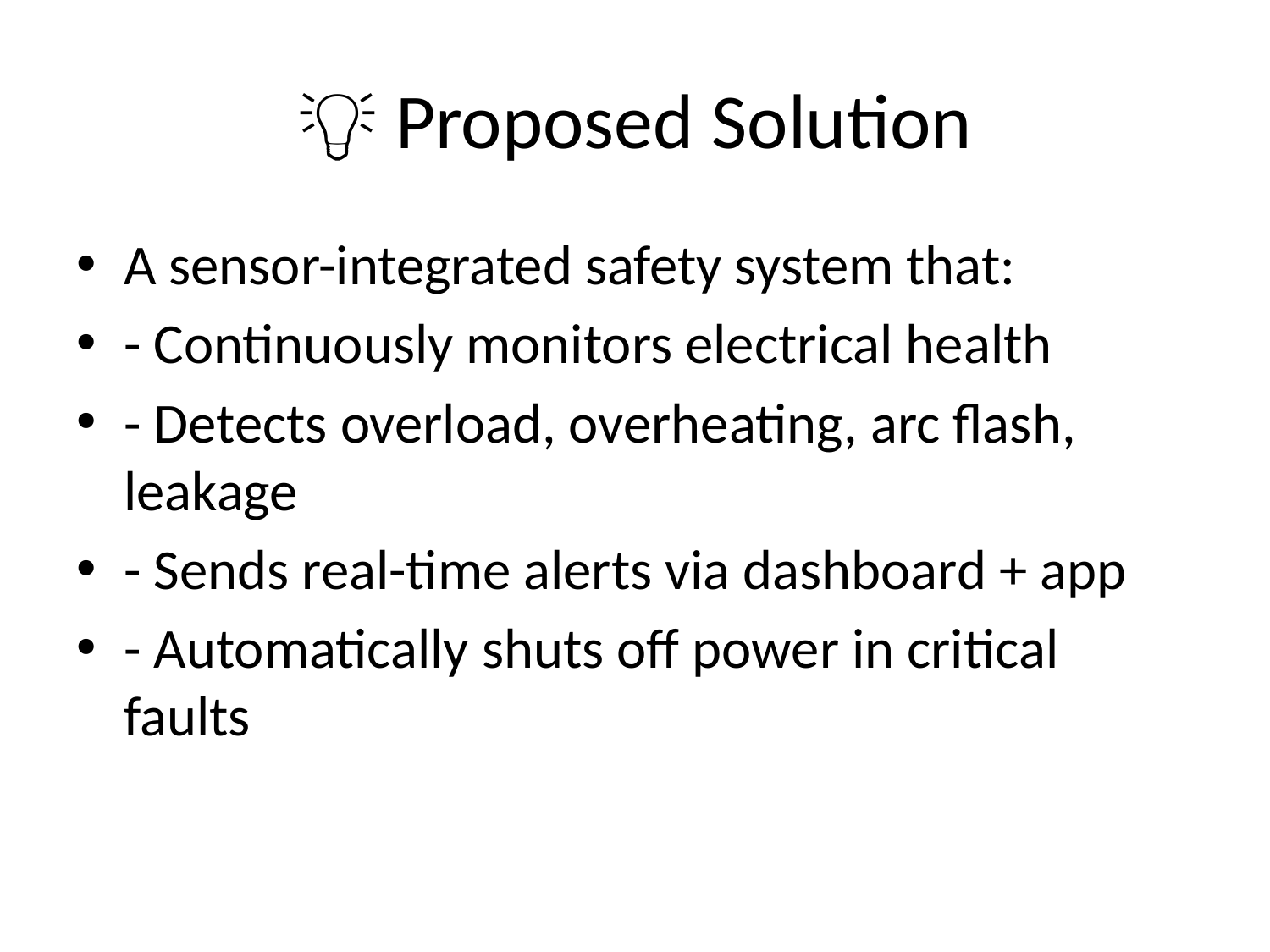

# 💡 Proposed Solution
A sensor-integrated safety system that:
- Continuously monitors electrical health
- Detects overload, overheating, arc flash, leakage
- Sends real-time alerts via dashboard + app
- Automatically shuts off power in critical faults